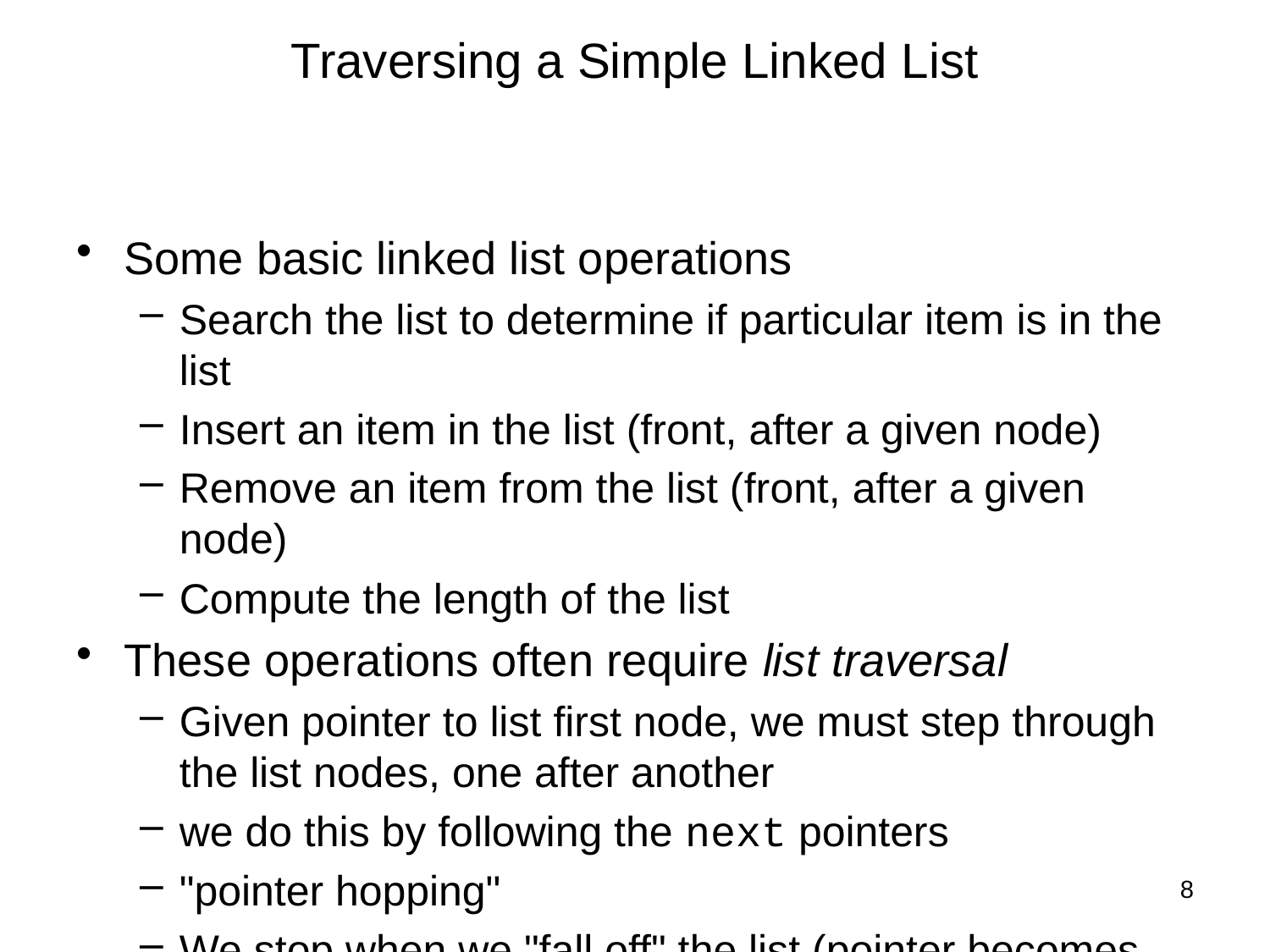

# Traversing a Simple Linked List
Some basic linked list operations
Search the list to determine if particular item is in the list
Insert an item in the list (front, after a given node)
Remove an item from the list (front, after a given node)
Compute the length of the list
These operations often require list traversal
Given pointer to list first node, we must step through the list nodes, one after another
we do this by following the next pointers
"pointer hopping"
We stop when we "fall off" the list (pointer becomes NULL)
8